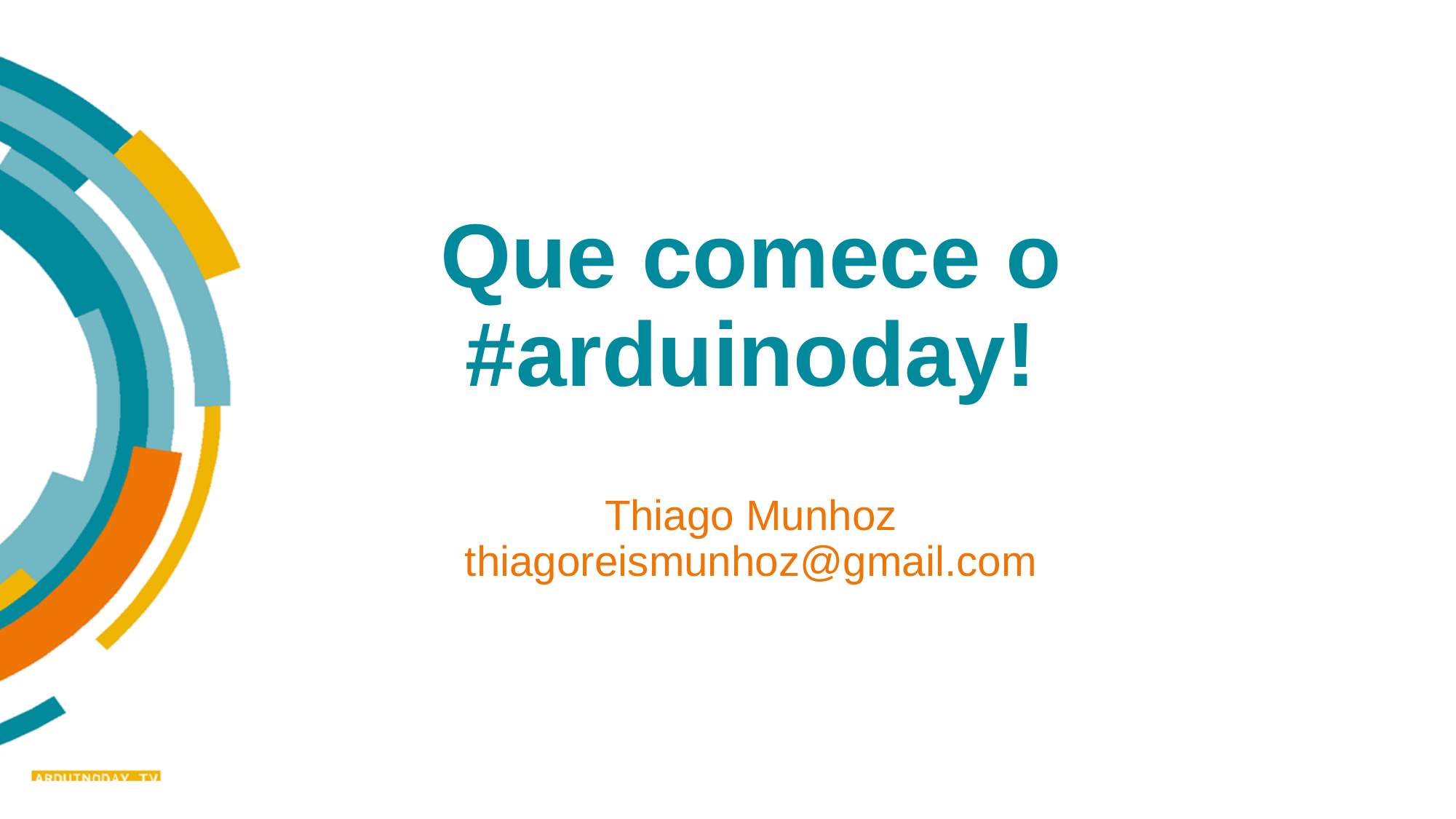

# Que comece o #arduinoday!

Thiago Munhoz
thiagoreismunhoz@gmail.com